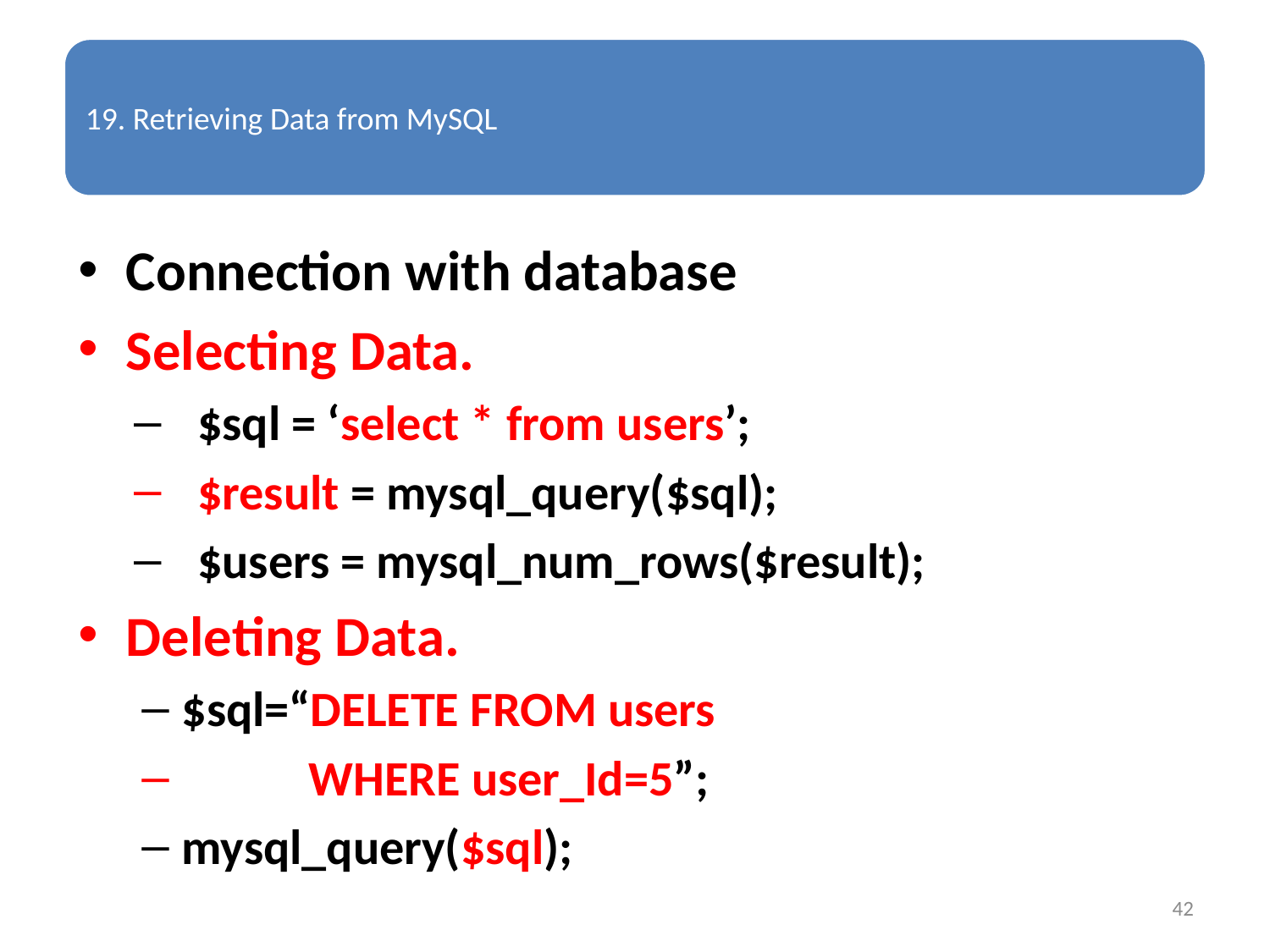

19. Retrieving Data from MySQL
Connection with database
Selecting Data.
$sql = ‘select * from users’;
$result = mysql_query($sql);
$users = mysql_num_rows($result);
Deleting Data.
$sql=“DELETE FROM users
	WHERE user_Id=5”;
mysql_query($sql);

42